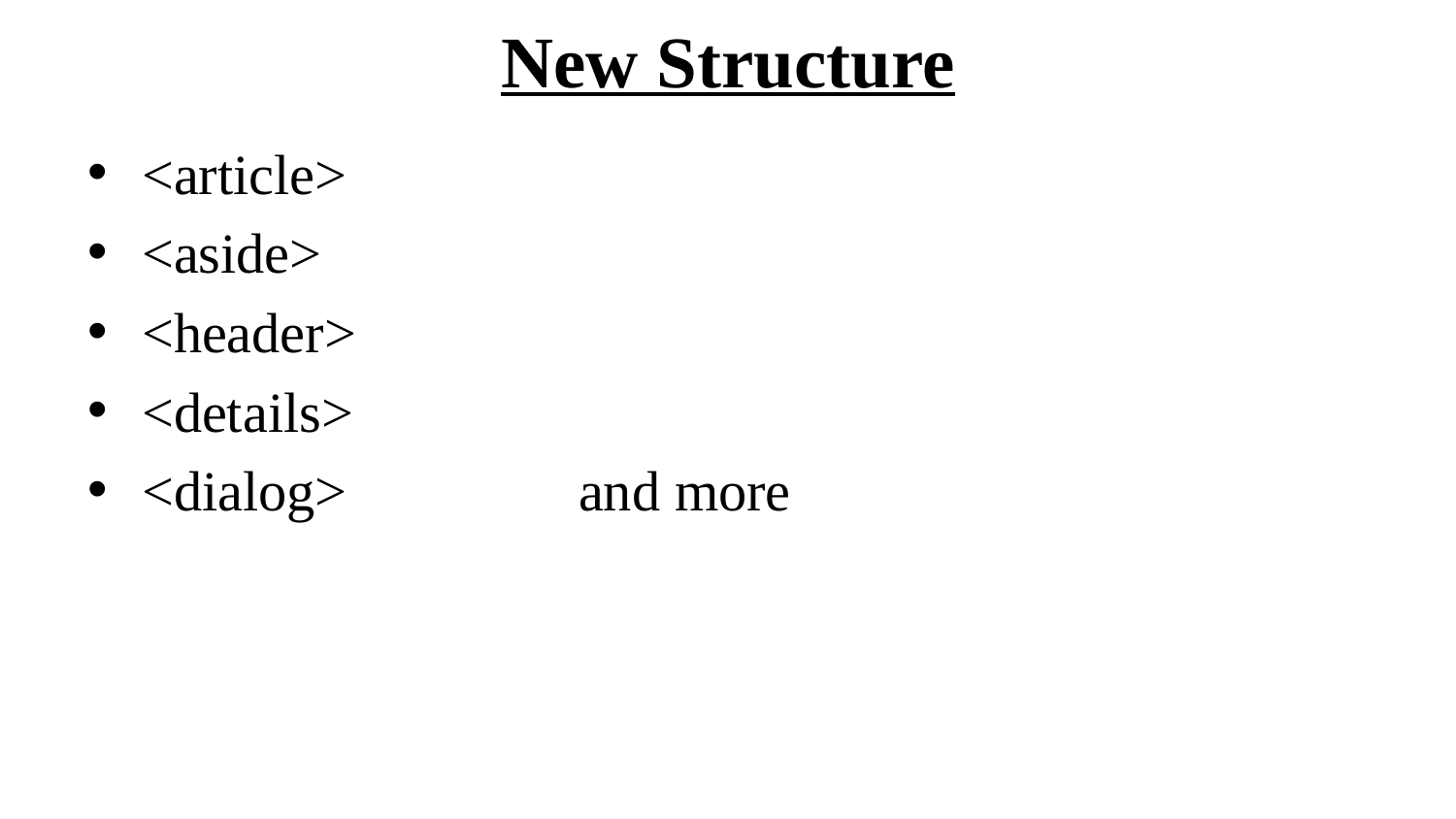

# New Structure
<article>
<aside>
<header>
<details>
<dialog>		and more